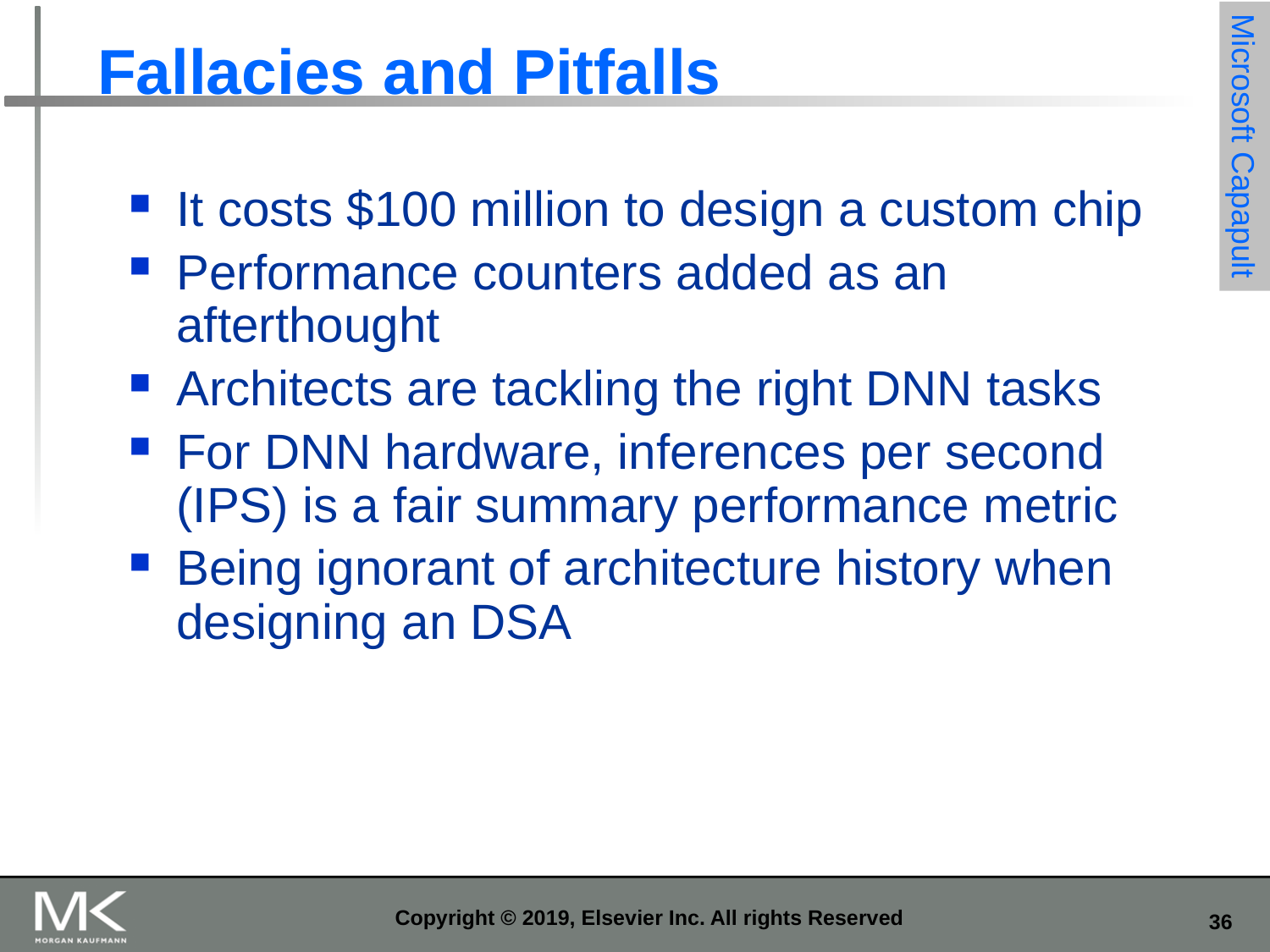

# Fallacies and Pitfalls
Microsoft Capapult

It costs $100 million to design a custom chip
Performance counters added as an afterthought
Architects are tackling the right DNN tasks
For DNN hardware, inferences per second (IPS) is a fair summary performance metric
Being ignorant of architecture history when designing an DSA
Copyright © 2019, Elsevier Inc. All rights Reserved